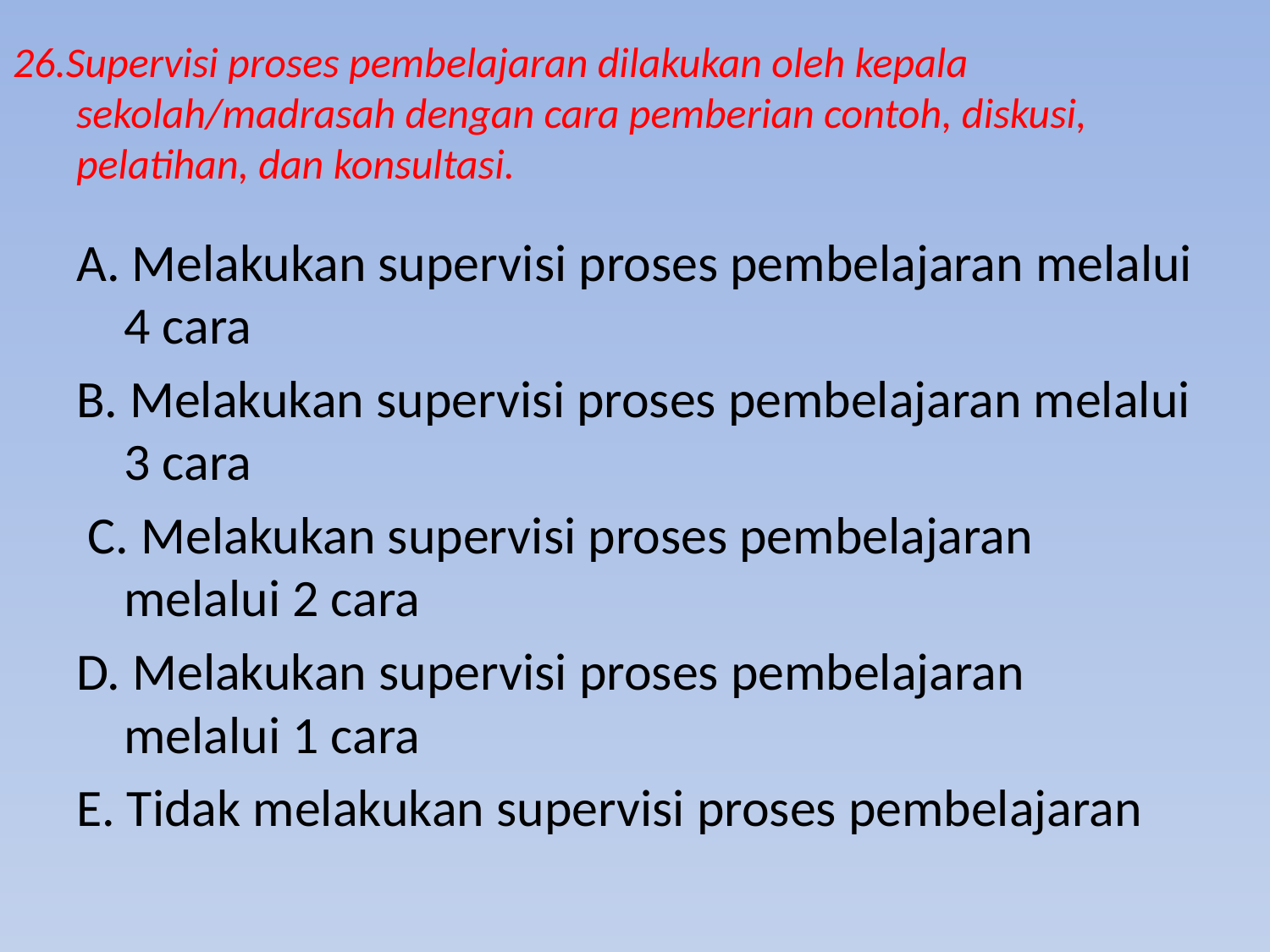

# 26.Supervisi proses pembelajaran dilakukan oleh kepala sekolah/madrasah dengan cara pemberian contoh, diskusi, pelatihan, dan konsultasi.
A. Melakukan supervisi proses pembelajaran melalui 4 cara
B. Melakukan supervisi proses pembelajaran melalui 3 cara
 C. Melakukan supervisi proses pembelajaran melalui 2 cara
D. Melakukan supervisi proses pembelajaran melalui 1 cara
E. Tidak melakukan supervisi proses pembelajaran